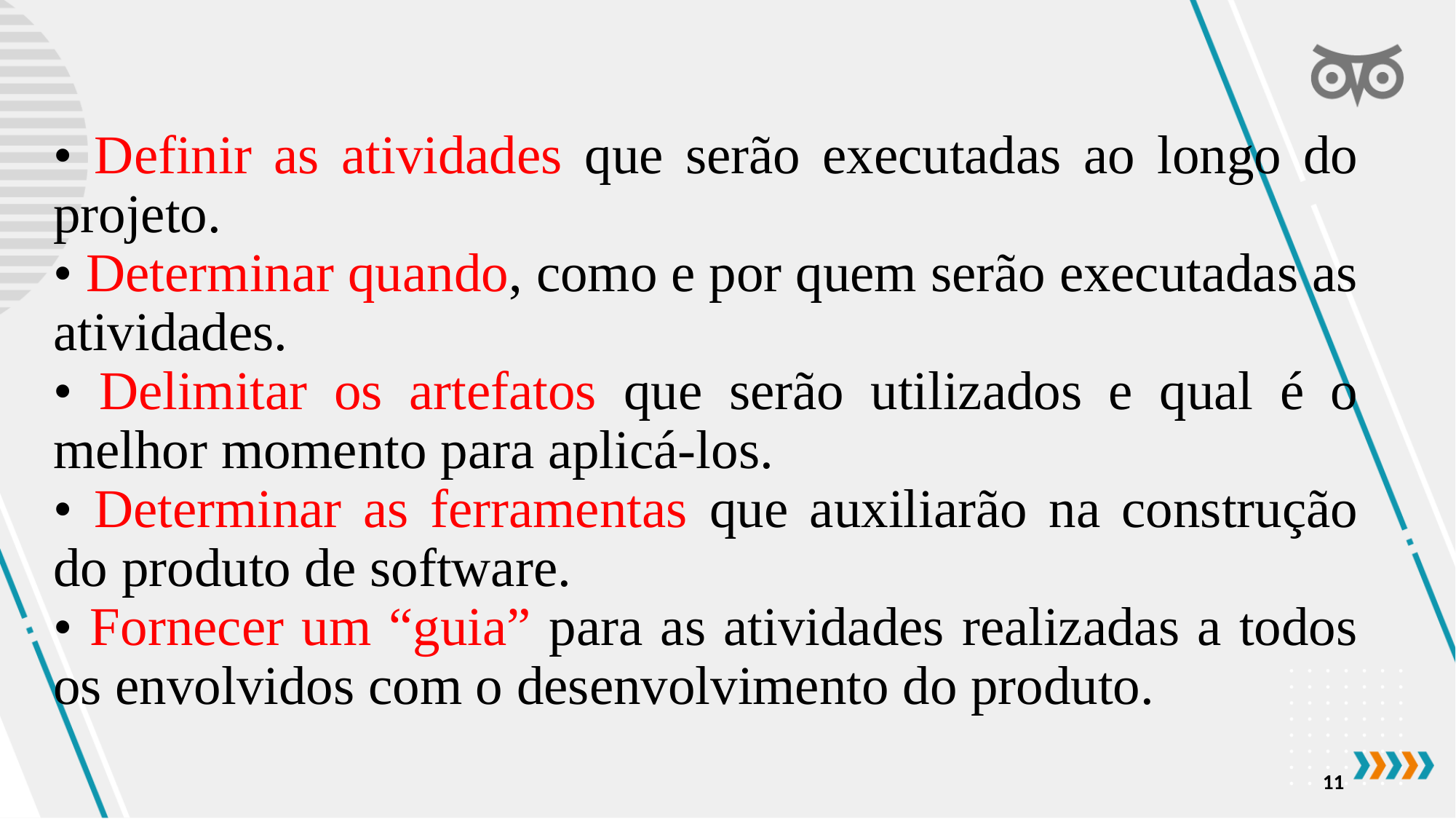

• Definir as atividades que serão executadas ao longo do projeto.
• Determinar quando, como e por quem serão executadas as atividades.
• Delimitar os artefatos que serão utilizados e qual é o melhor momento para aplicá-los.
• Determinar as ferramentas que auxiliarão na construção do produto de software.
• Fornecer um “guia” para as atividades realizadas a todos os envolvidos com o desenvolvimento do produto.
11